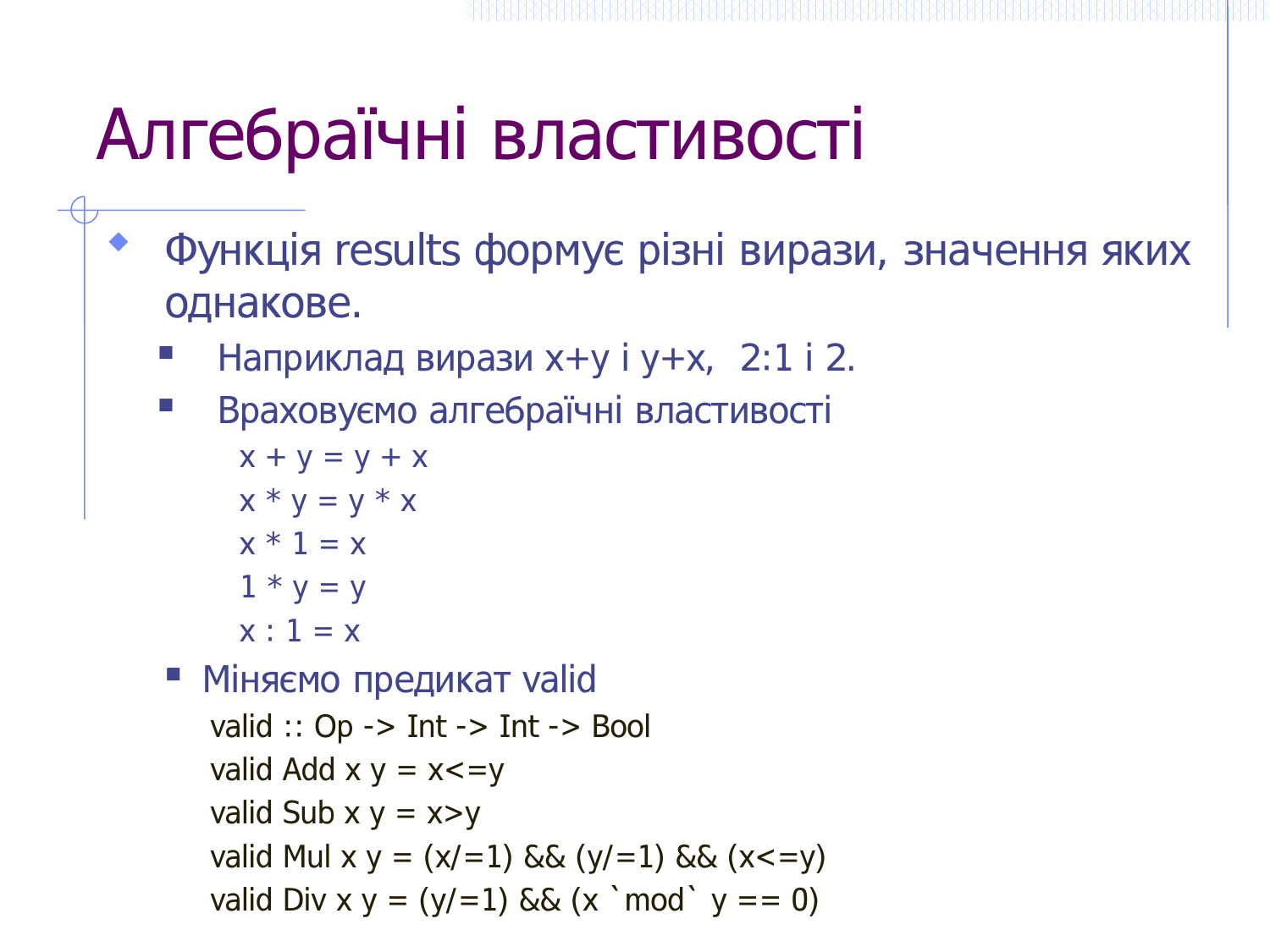

# Алгебраїчні властивості
Функція results формує різні вирази, значення яких однакове.
Наприклад вирази x+y і y+x,  2:1 і 2.
Враховуємо алгебраїчні властивості
   x + y = y + x
   x * y = y * x
   x * 1 = x
   1 * y = y
   x : 1 = x
Міняємо предикат valid
valid :: Op -> Int -> Int -> Bool
valid Add x y = x<=y
valid Sub x y = x>y
valid Mul x y = (x/=1) && (y/=1) && (x<=y)
valid Div x y = (y/=1) && (x `mod` y == 0)